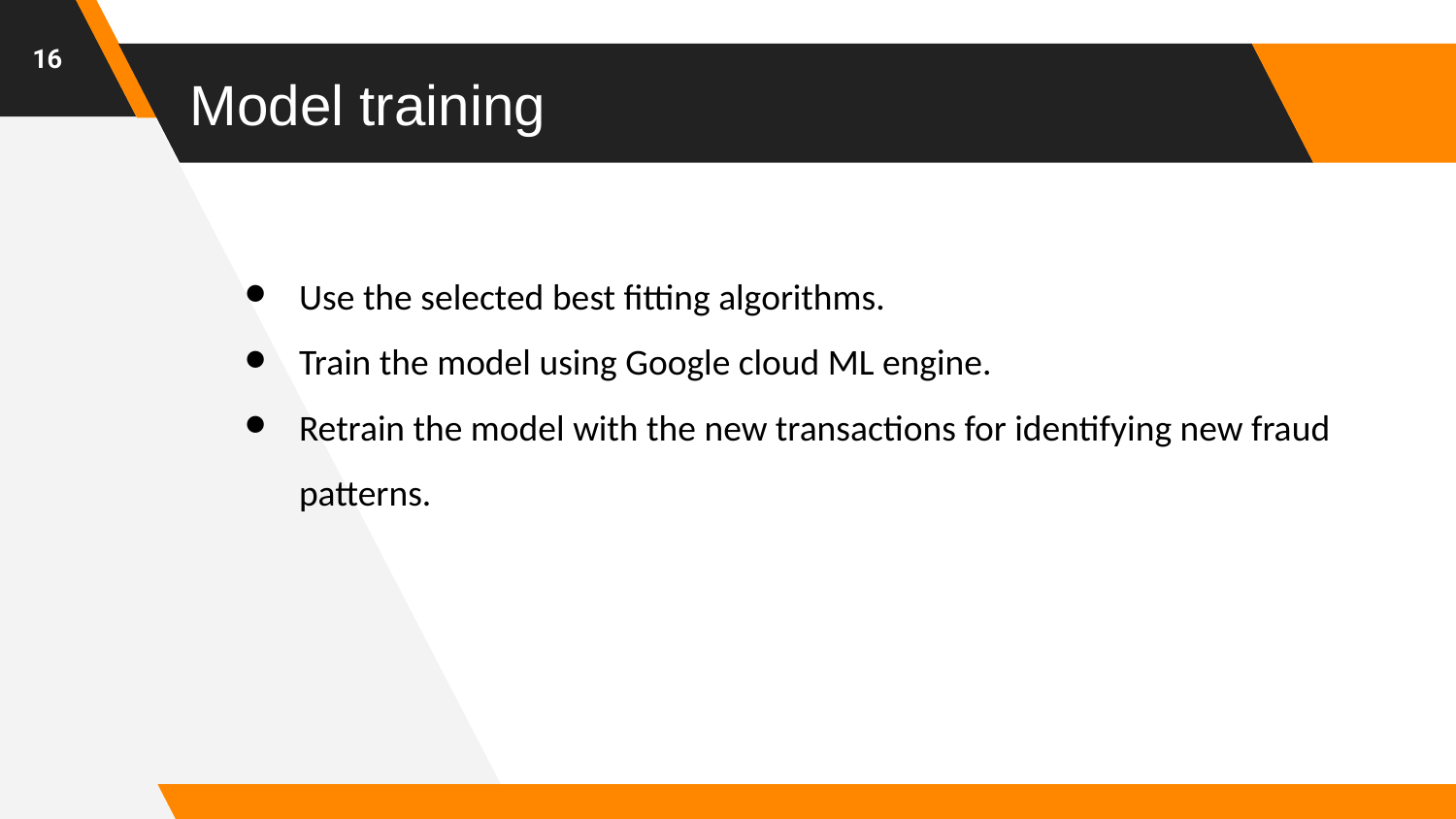

16
# Model training
Use the selected best fitting algorithms.
Train the model using Google cloud ML engine.
Retrain the model with the new transactions for identifying new fraud patterns.